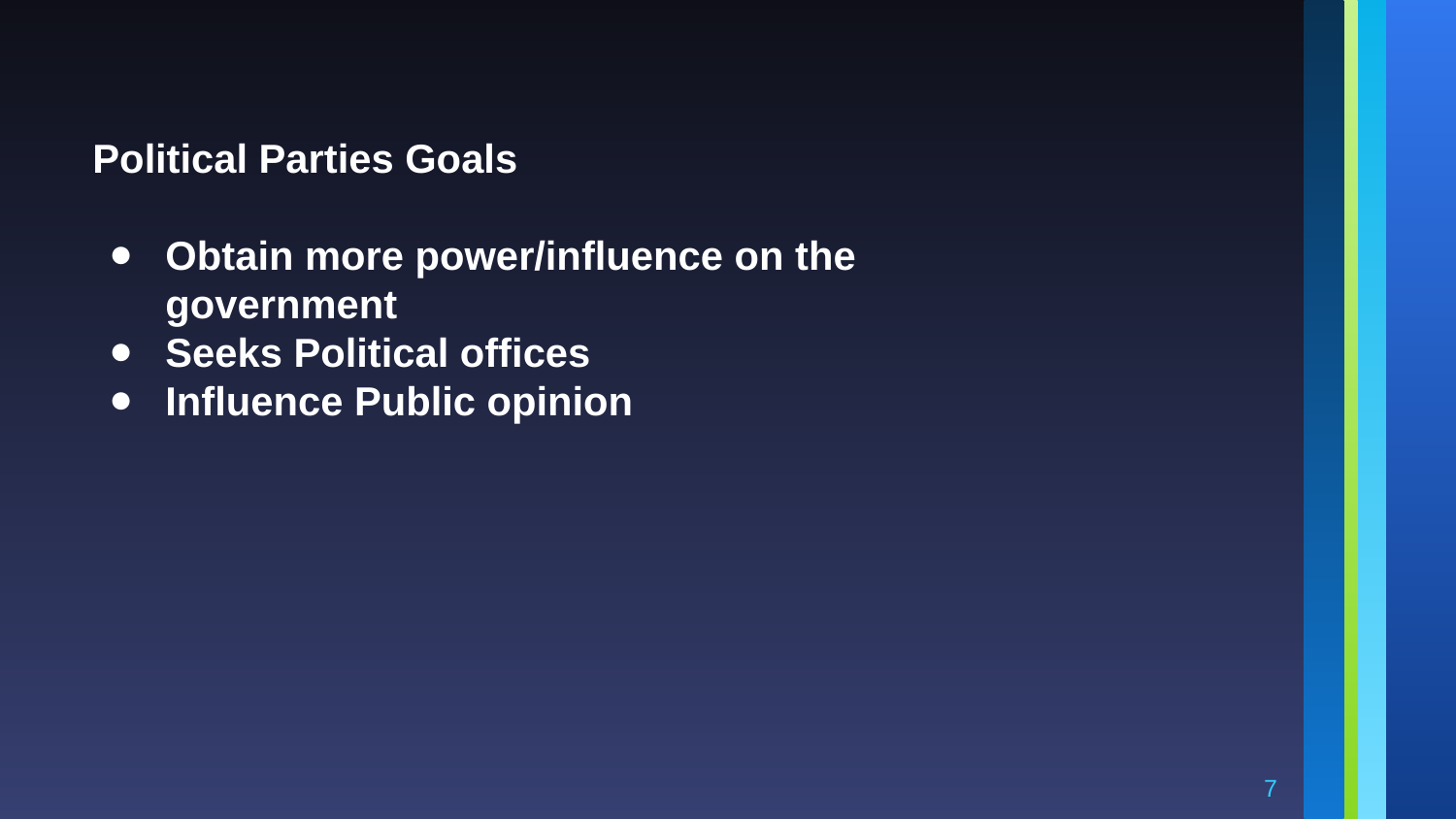

Political Parties Goals

Obtain more power/influence on the government
Seeks Political offices
Influence Public opinion

7